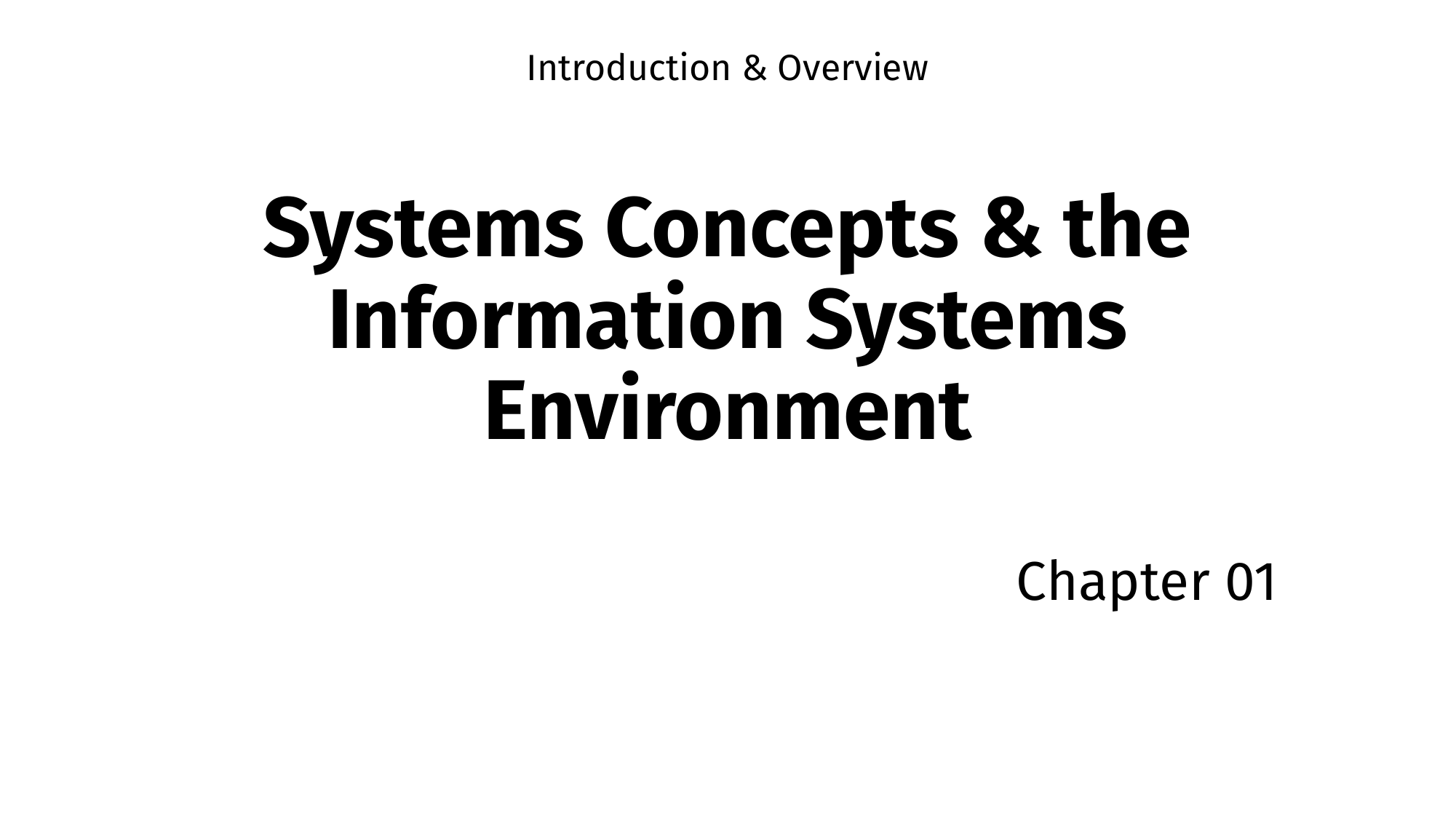

Introduction & Overview
# Systems Concepts & the Information Systems Environment
Chapter 01